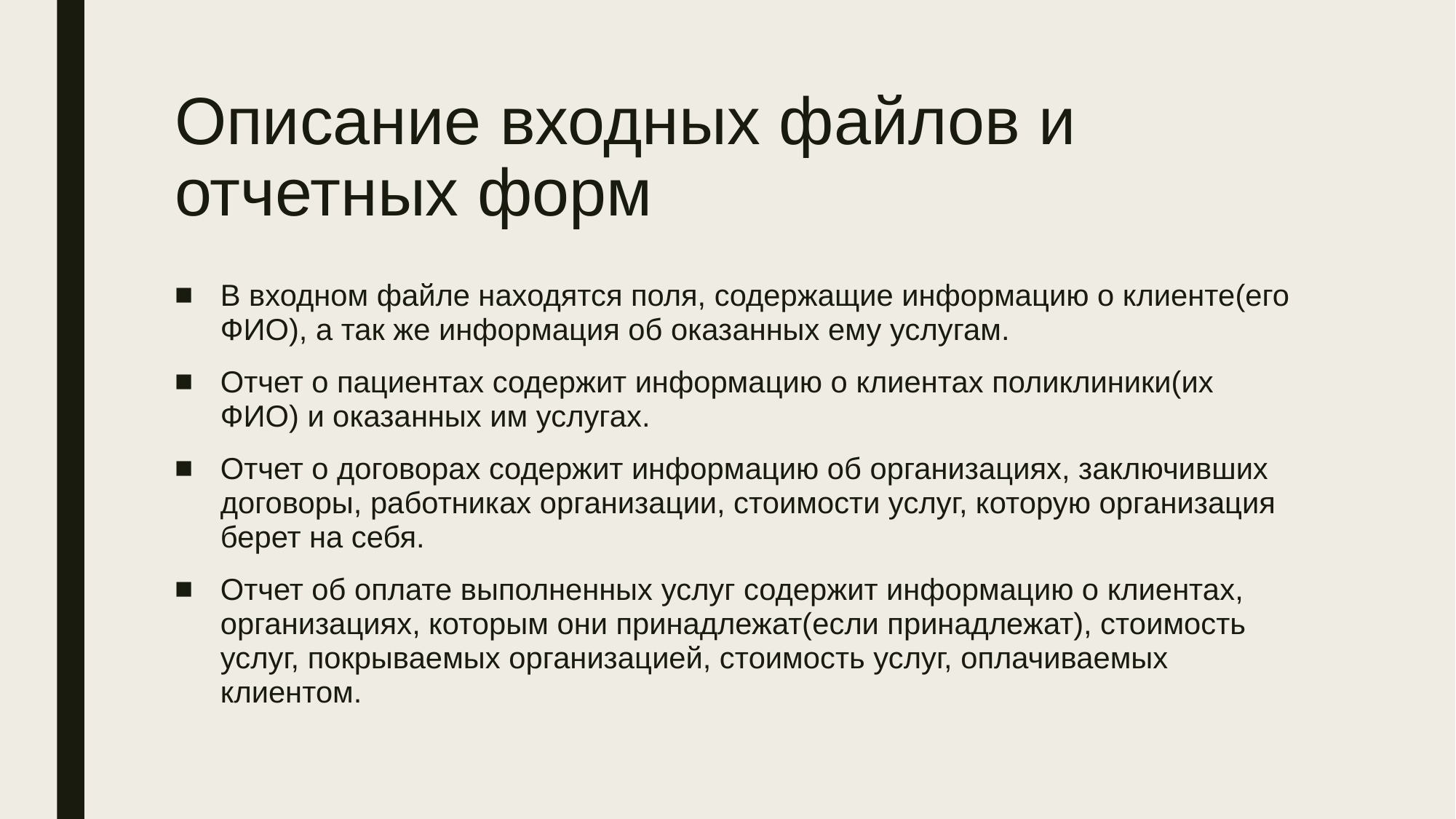

# Описание входных файлов и отчетных форм
В входном файле находятся поля, содержащие информацию о клиенте(его ФИО), а так же информация об оказанных ему услугам.
Отчет о пациентах содержит информацию о клиентах поликлиники(их ФИО) и оказанных им услугах.
Отчет о договорах содержит информацию об организациях, заключивших договоры, работниках организации, стоимости услуг, которую организация берет на себя.
Отчет об оплате выполненных услуг содержит информацию о клиентах, организациях, которым они принадлежат(если принадлежат), стоимость услуг, покрываемых организацией, стоимость услуг, оплачиваемых клиентом.